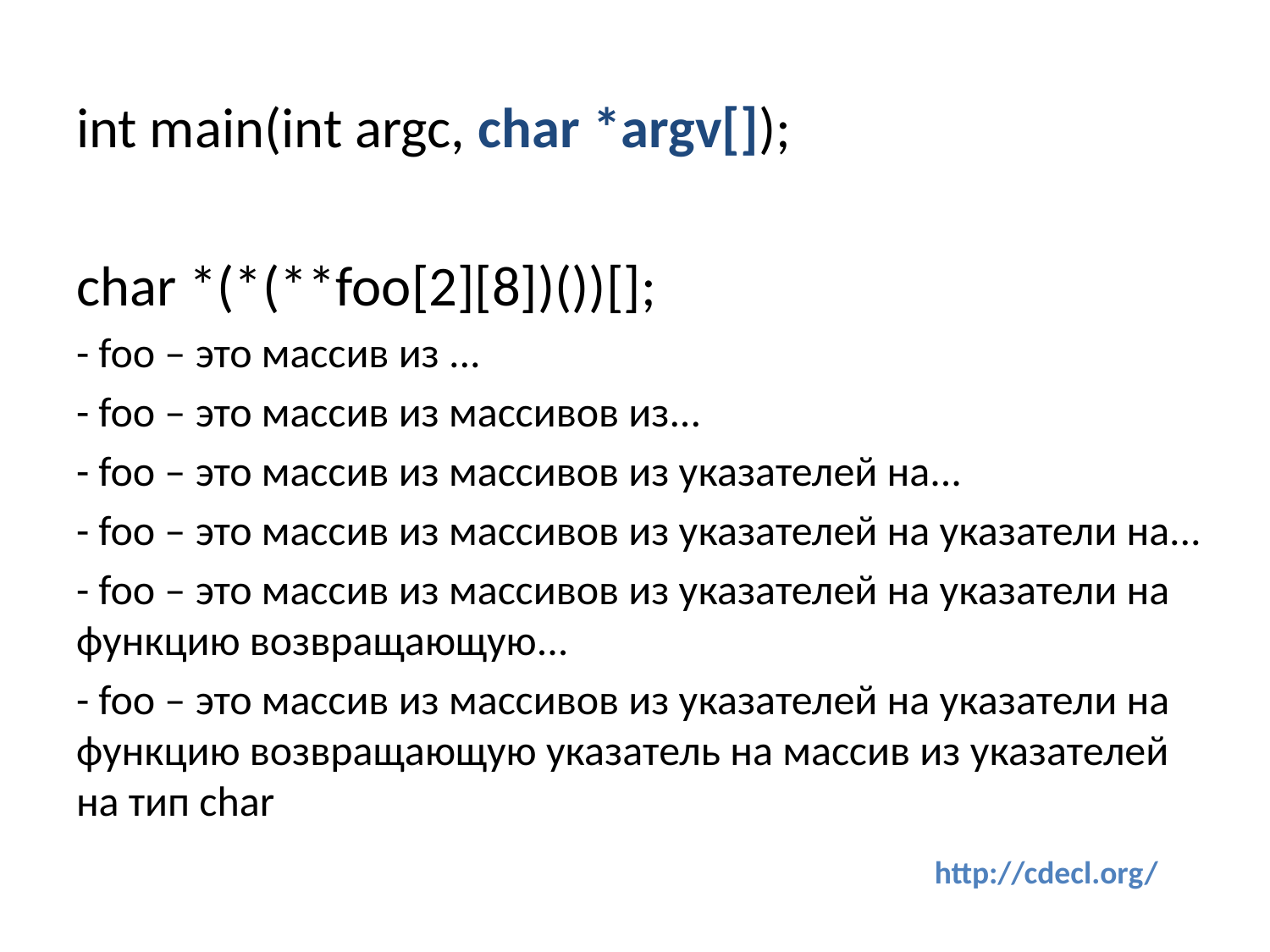

int main(int argc, char *argv[]);

char *(*(**foo[2][8])())[];
- foo – это массив из ...
- foo – это массив из массивов из...
- foo – это массив из массивов из указателей на...
- foo – это массив из массивов из указателей на указатели на...
- foo – это массив из массивов из указателей на указатели на функцию возвращающую...
- foo – это массив из массивов из указателей на указатели на функцию возвращающую указатель на массив из указателей на тип char
http://cdecl.org/